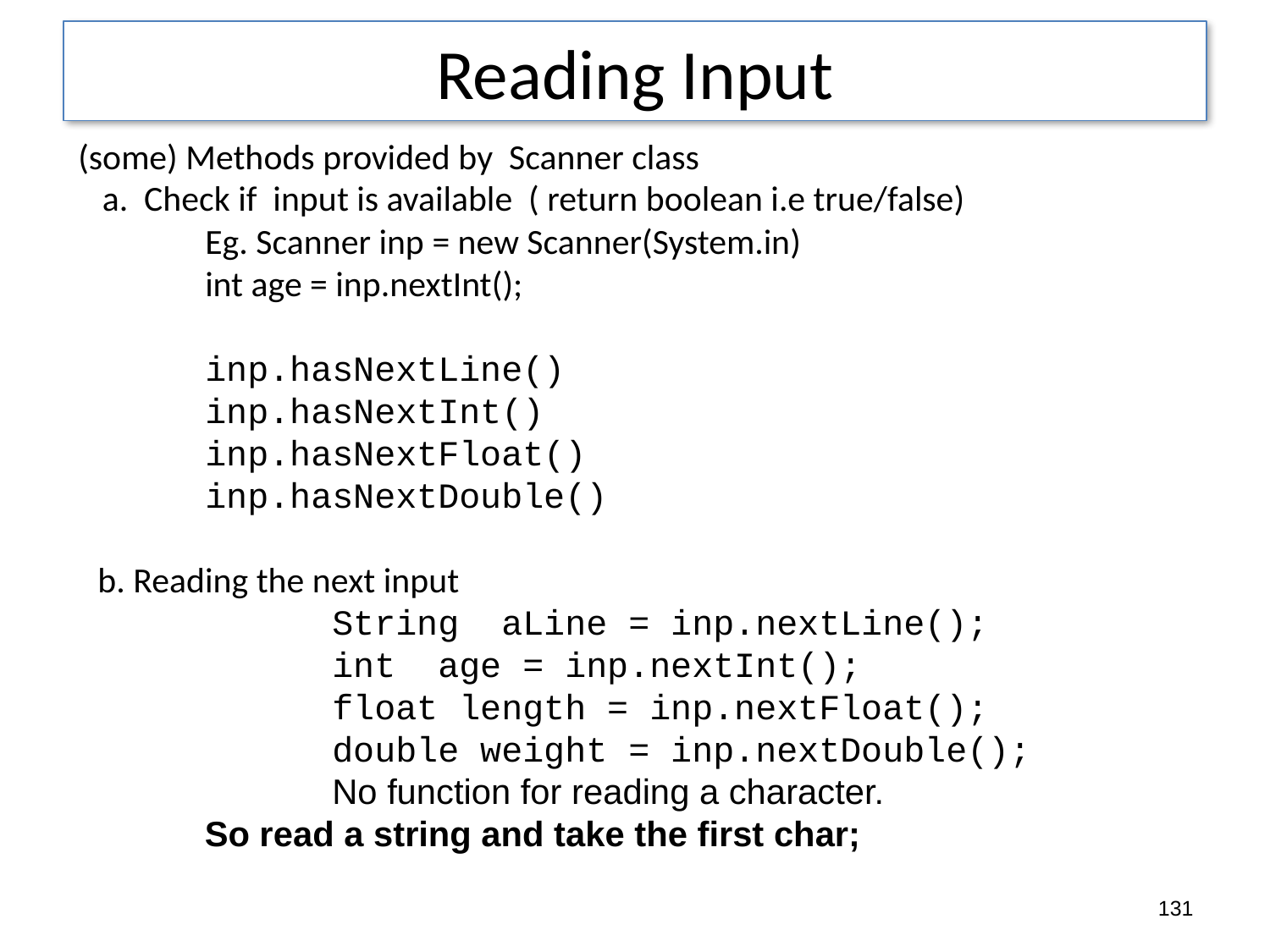

131
Reading Input

(some) Methods provided by  Scanner class
   a.  Check if  input is available  ( return boolean i.e true/false)
	Eg. Scanner inp = new Scanner(System.in)
	int age = inp.nextInt();

    	inp.hasNextLine()
      inp.hasNextInt()
 	inp.hasNextFloat()
	inp.hasNextDouble()

  b. Reading the next input
		String  aLine = inp.nextLine();
		int  age = inp.nextInt();
		float length = inp.nextFloat();
		double weight = inp.nextDouble();
		No function for reading a character.
             So read a string and take the first char;